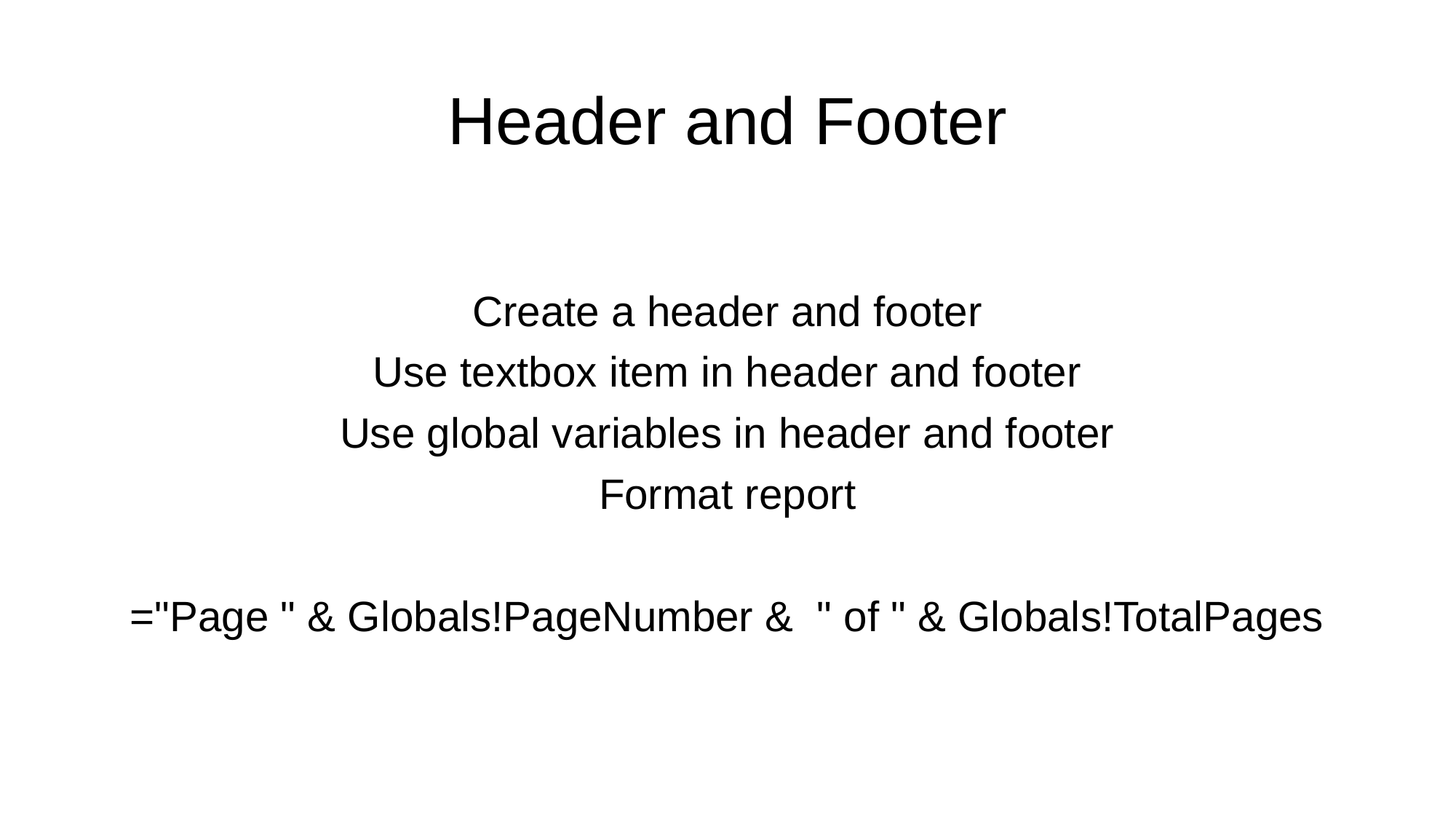

# Header and Footer

Create a header and footer
Use textbox item in header and footer
Use global variables in header and footer
Format report

="Page " & Globals!PageNumber &  " of " & Globals!TotalPages